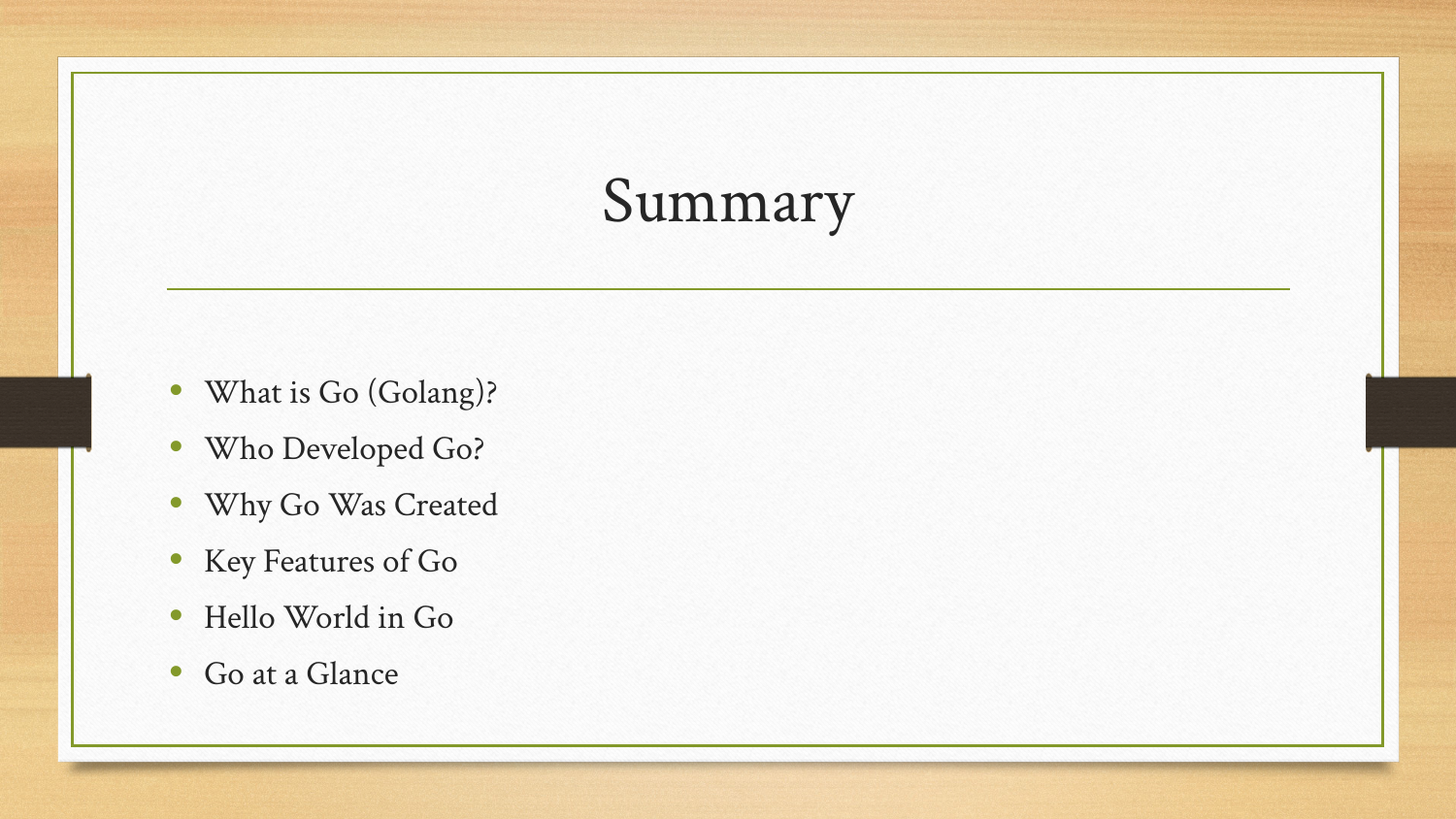

# Summary

What is Go (Golang)?
Who Developed Go?
Why Go Was Created
Key Features of Go
Hello World in Go
Go at a Glance